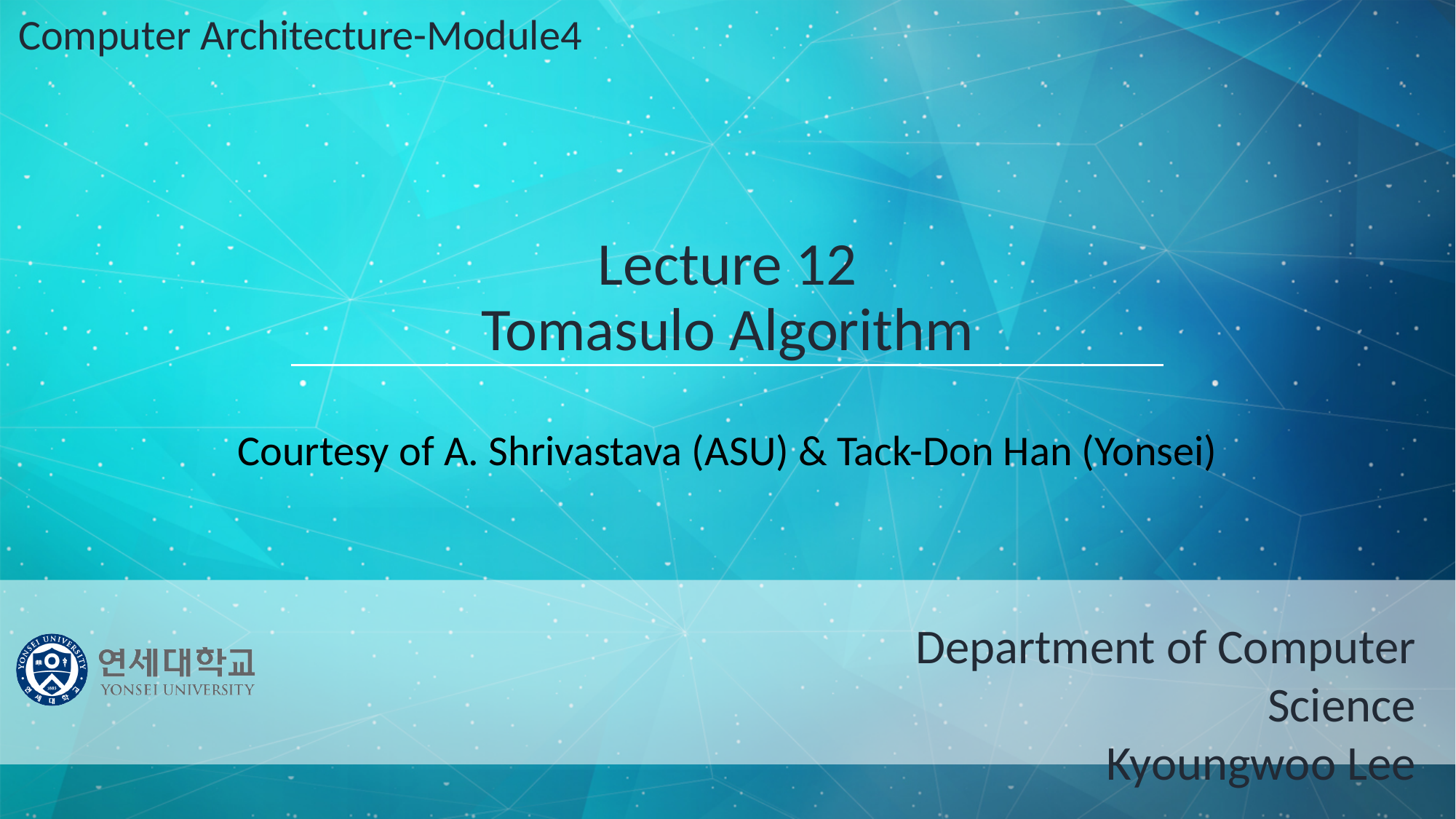

Computer Architecture-Module4
# Lecture 12 Tomasulo Algorithm Courtesy of A. Shrivastava (ASU) & Tack-Don Han (Yonsei)
Department of Computer Science
Kyoungwoo Lee